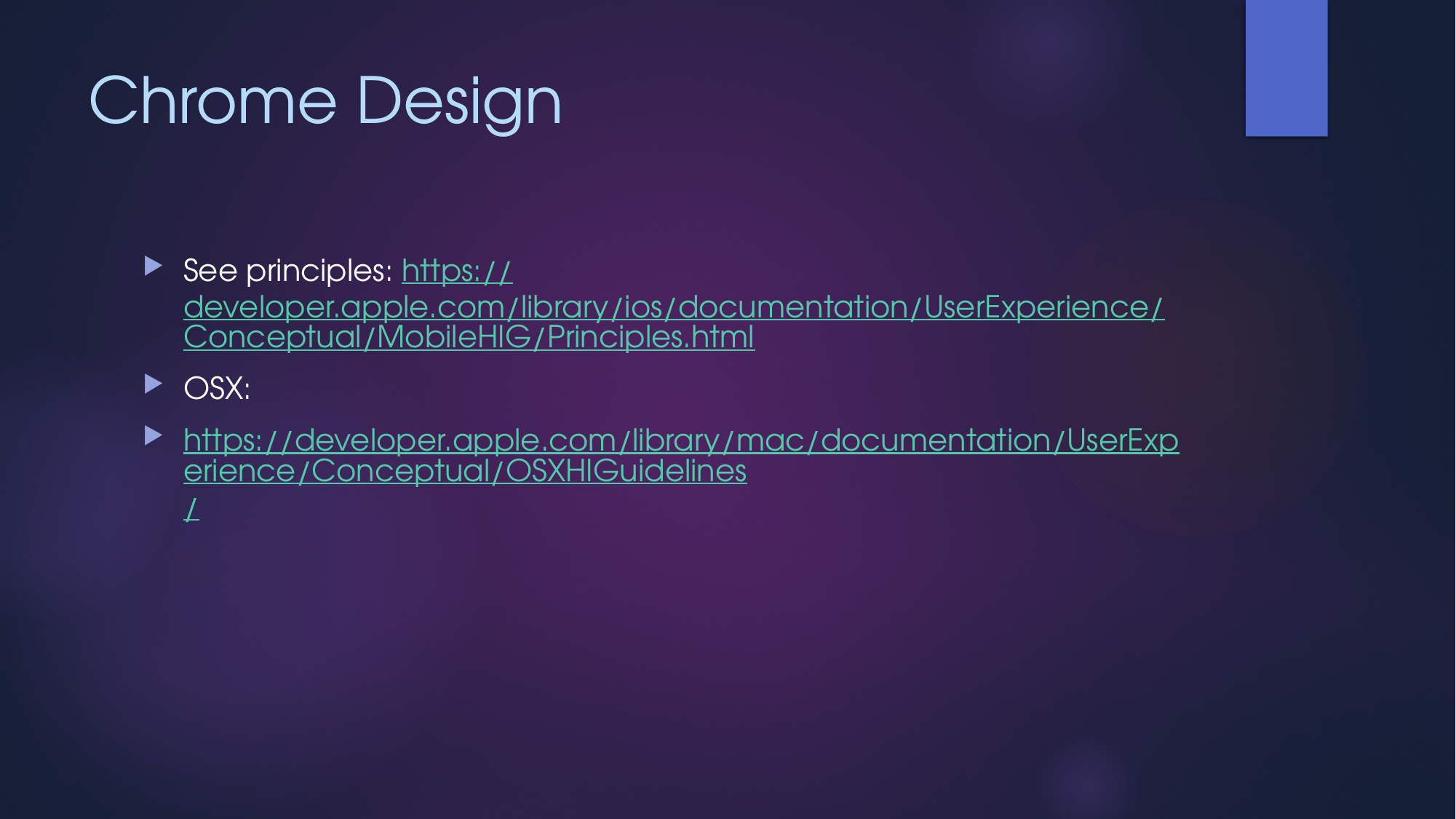

# Chrome Design
See principles: https://developer.apple.com/library/ios/documentation/UserExperience/Conceptual/MobileHIG/Principles.html
OSX:
https://developer.apple.com/library/mac/documentation/UserExperience/Conceptual/OSXHIGuidelines/